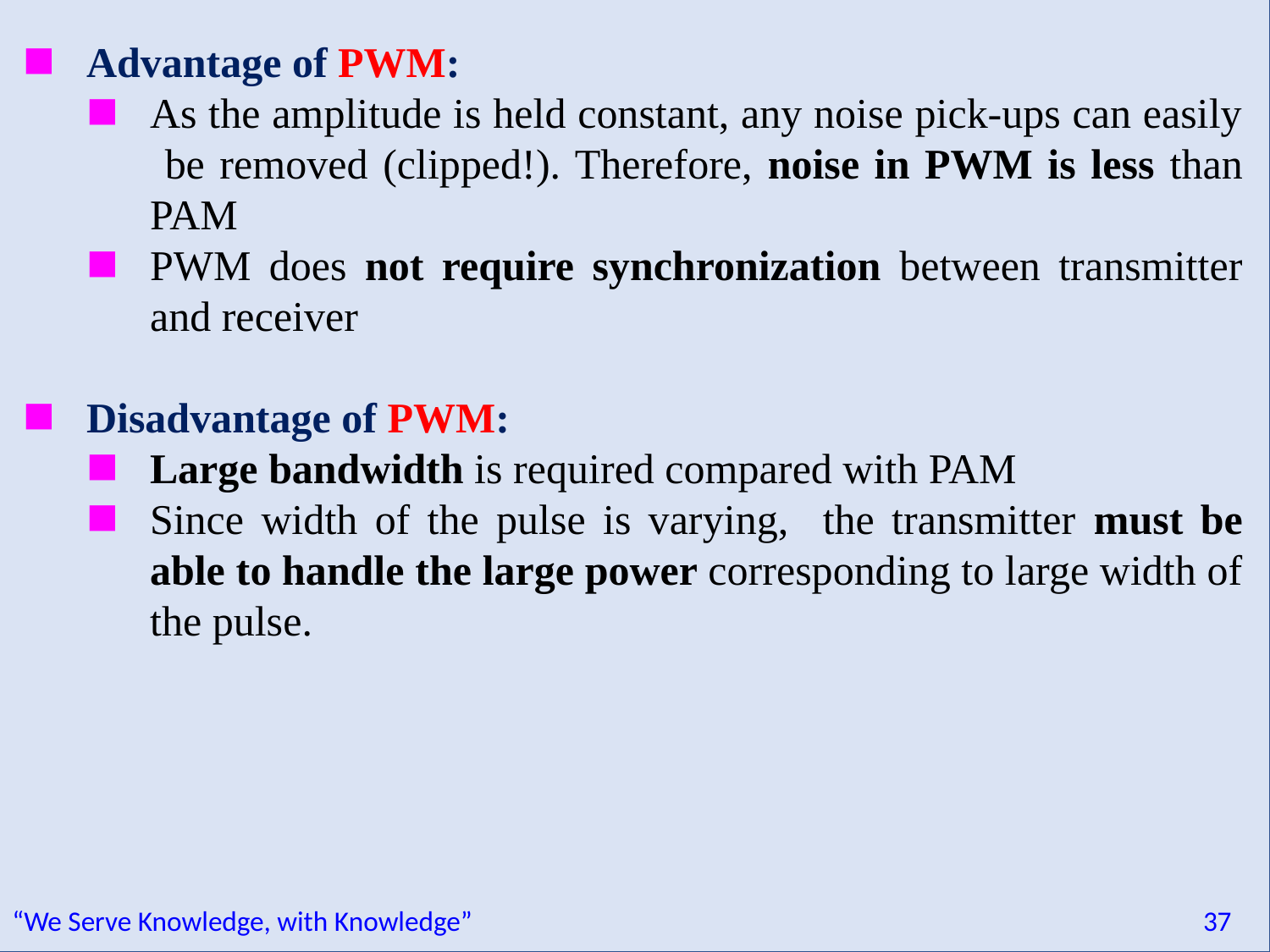

Advantage of PWM:
As the amplitude is held constant, any noise pick-ups can easily  be removed (clipped!). Therefore, noise in PWM is less than PAM
PWM does not require synchronization between transmitter and receiver

Disadvantage of PWM:
Large bandwidth is required compared with PAM
Since width of the pulse is varying,  the transmitter must be able to handle the large power corresponding to large width of the pulse.